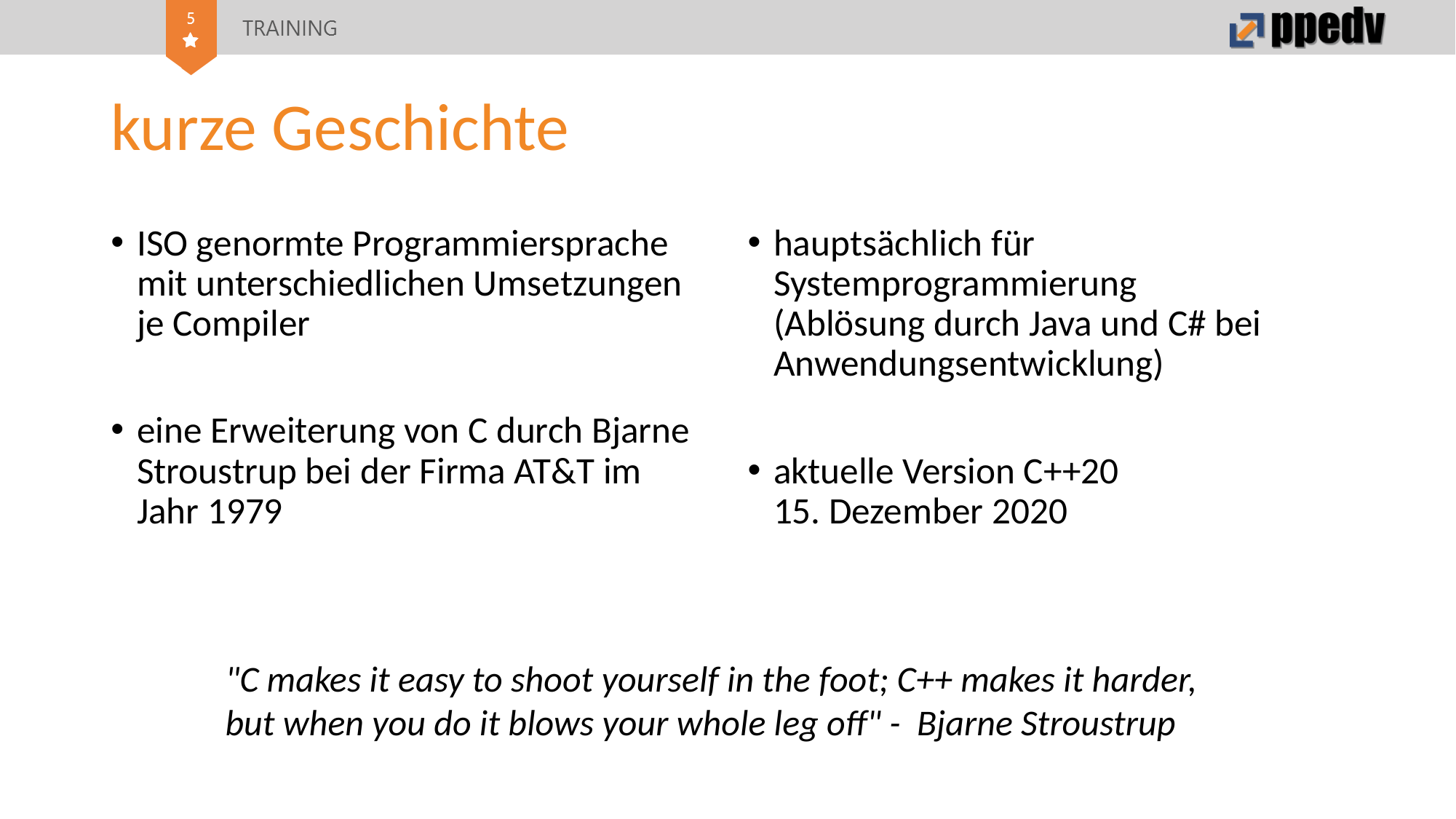

# kurze Geschichte
ISO genormte Programmiersprache mit unterschiedlichen Umsetzungen je Compiler

eine Erweiterung von C durch Bjarne Stroustrup bei der Firma AT&T im Jahr 1979
hauptsächlich für Systemprogrammierung
(Ablösung durch Java und C# bei Anwendungsentwicklung)

aktuelle Version C++20
15. Dezember 2020
"C makes it easy to shoot yourself in the foot; C++ makes it harder, but when you do it blows your whole leg off" -  Bjarne Stroustrup